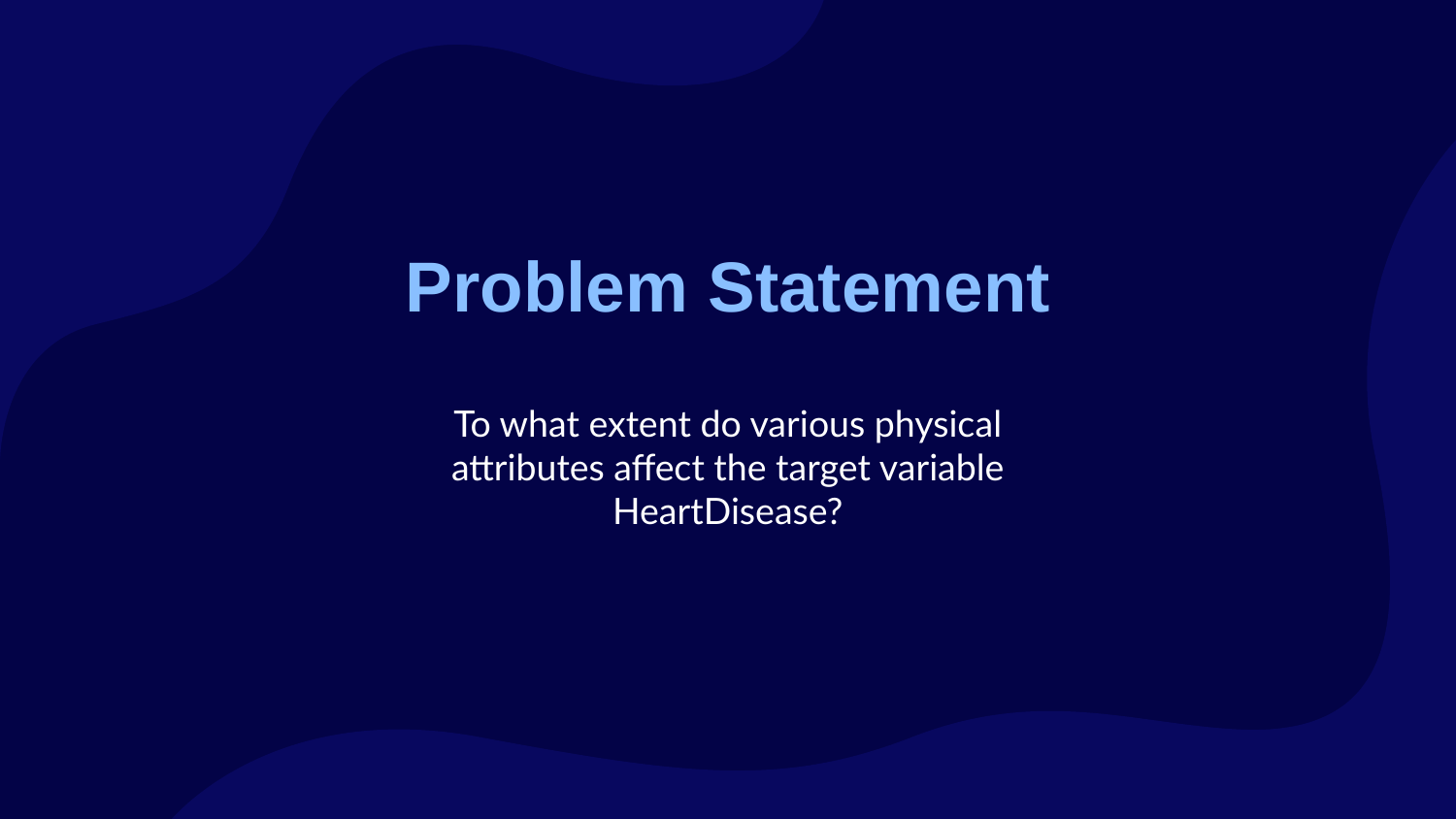

# Problem Statement
To what extent do various physical attributes affect the target variable HeartDisease?